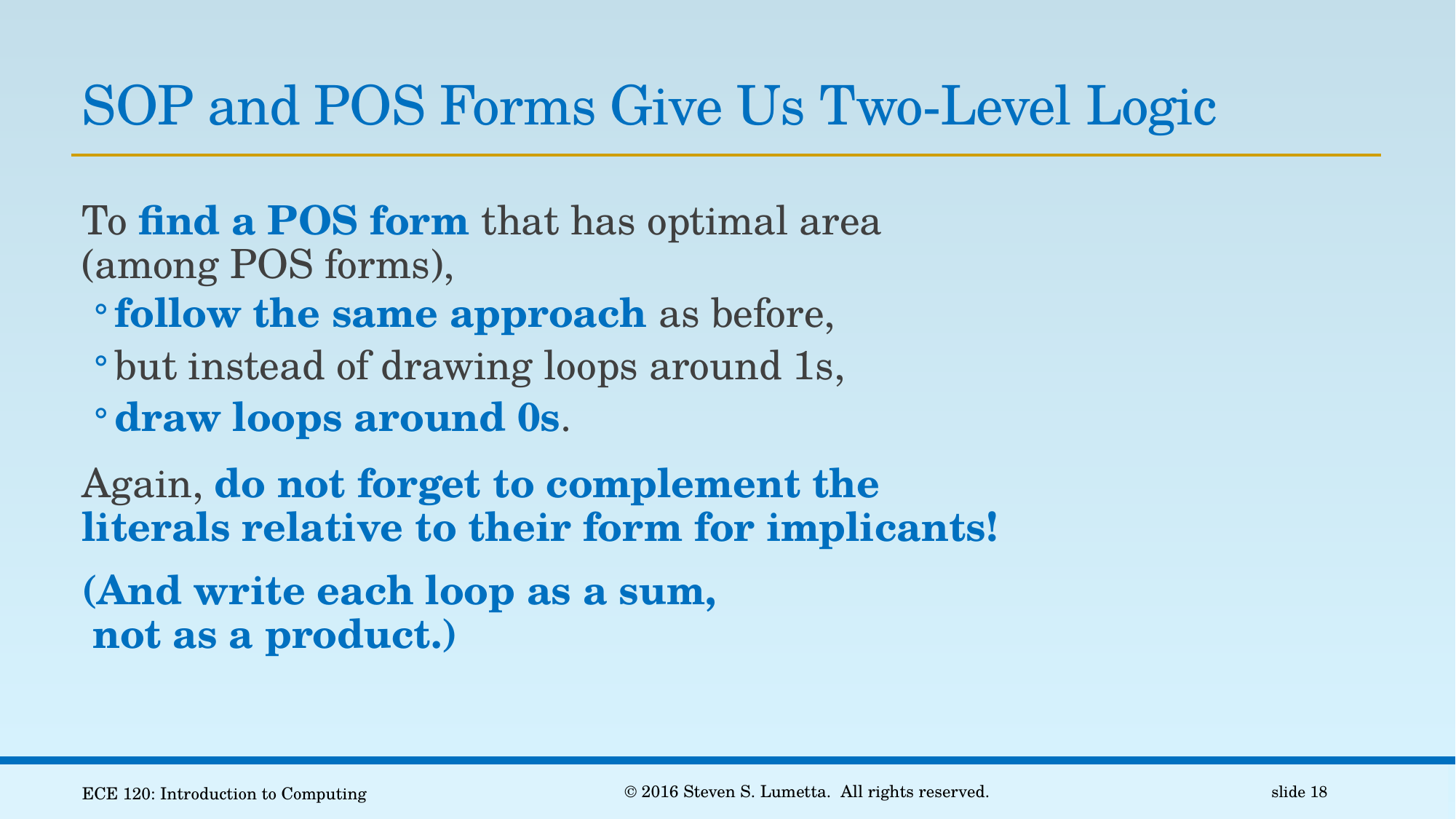

# SOP and POS Forms Give Us Two-Level Logic
To find a POS form that has optimal area
(among POS forms),
follow the same approach as before,
but instead of drawing loops around 1s,
draw loops around 0s.
Again, do not forget to complement the literals relative to their form for implicants!
(And write each loop as a sum,
 not as a product.)
ECE 120: Introduction to Computing
© 2016 Steven S. Lumetta.  All rights reserved.
slide 18